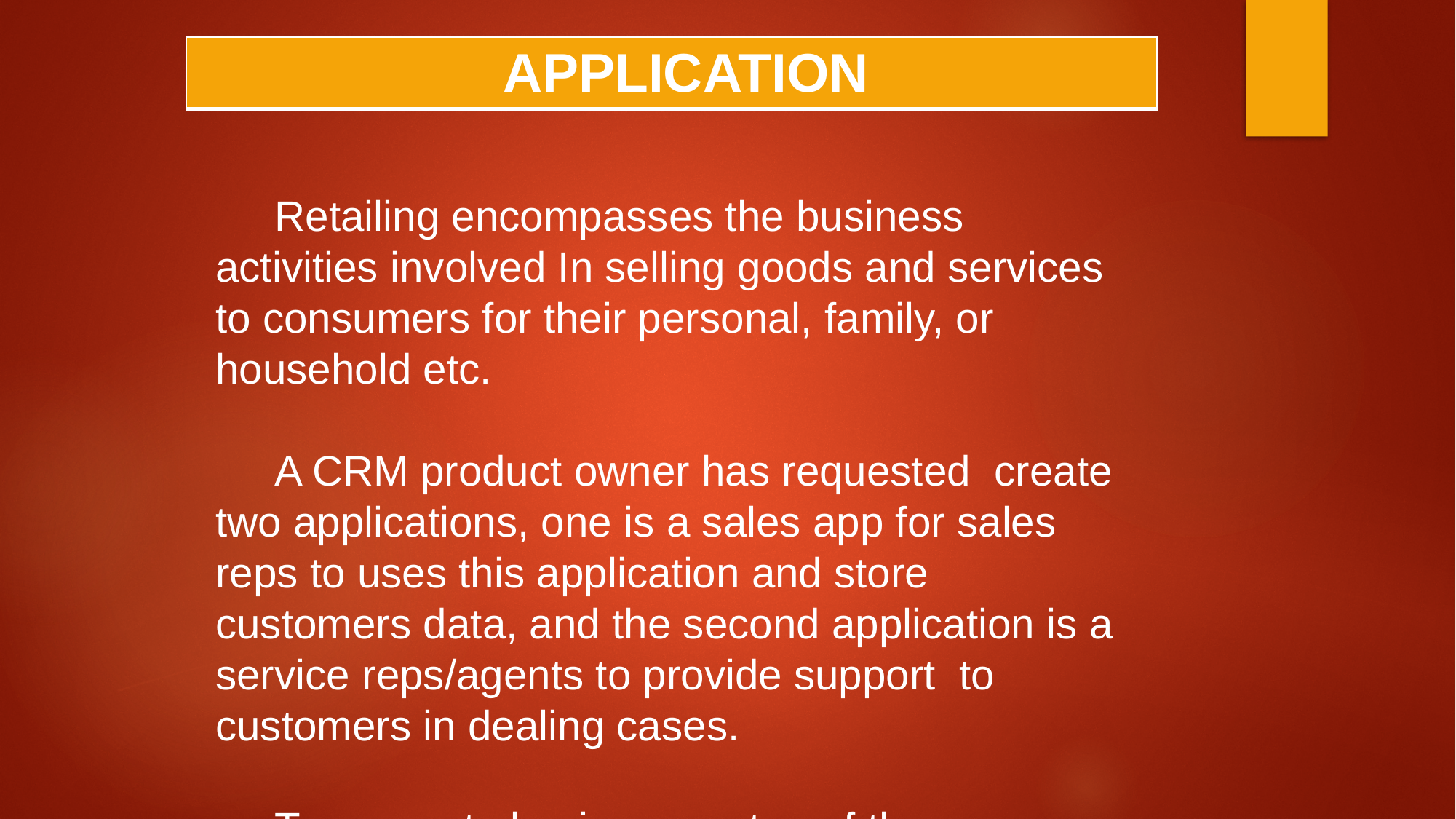

| APPLICATION |
| --- |
     Retailing encompasses the business activities involved In selling goods and services to consumers for their personal, family, or household etc.

     A CRM product owner has requested  create two applications, one is a sales app for sales reps to uses this application and store customers data, and the second application is a service reps/agents to provide support  to customers in dealing cases.

     To generate business on top of the customers.